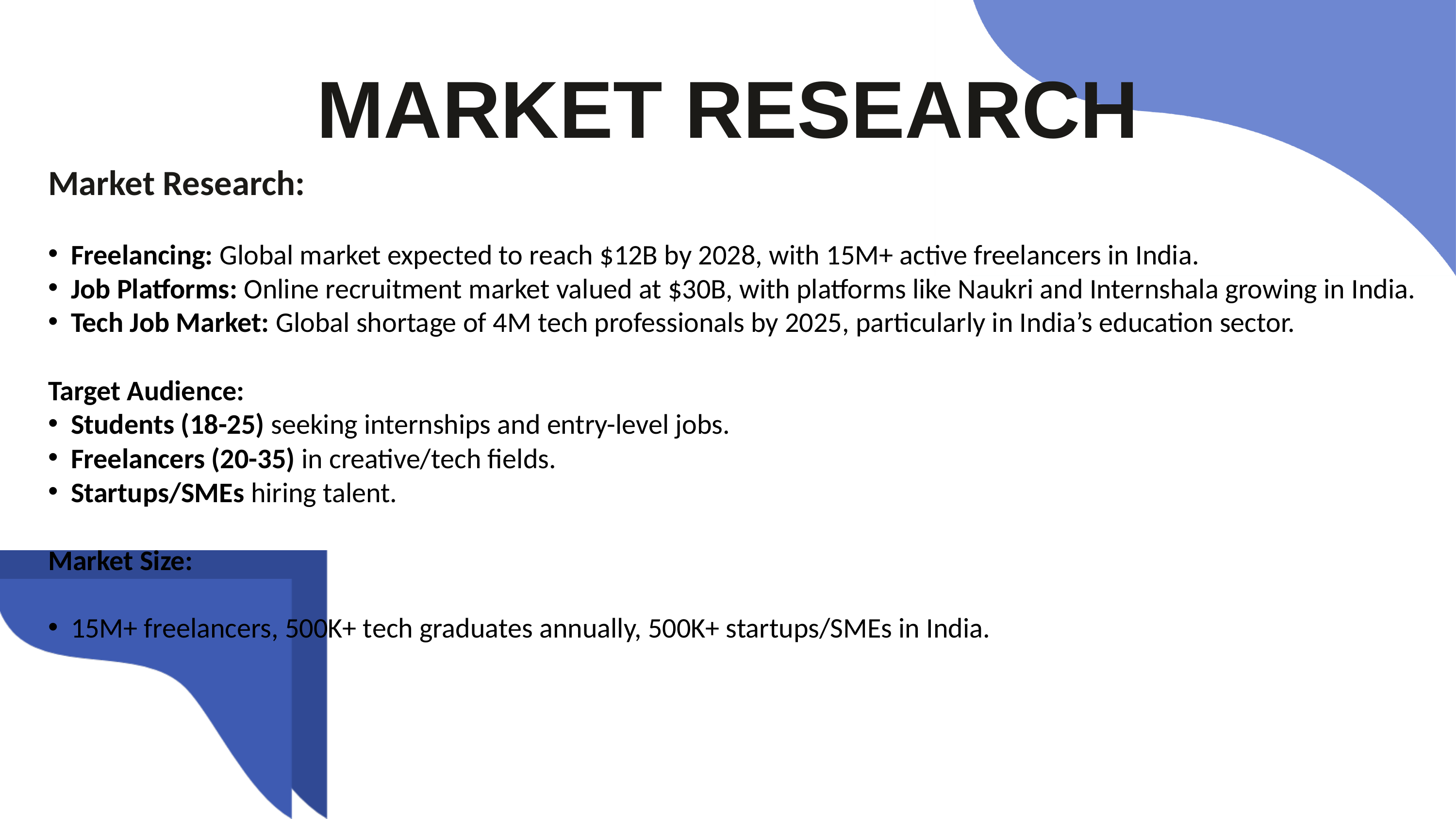

MARKET RESEARCH
Market Research:

Freelancing: Global market expected to reach $12B by 2028, with 15M+ active freelancers in India.
Job Platforms: Online recruitment market valued at $30B, with platforms like Naukri and Internshala growing in India.
Tech Job Market: Global shortage of 4M tech professionals by 2025, particularly in India’s education sector.

Target Audience:
Students (18-25) seeking internships and entry-level jobs.
Freelancers (20-35) in creative/tech fields.
Startups/SMEs hiring talent.

Market Size:

15M+ freelancers, 500K+ tech graduates annually, 500K+ startups/SMEs in India.